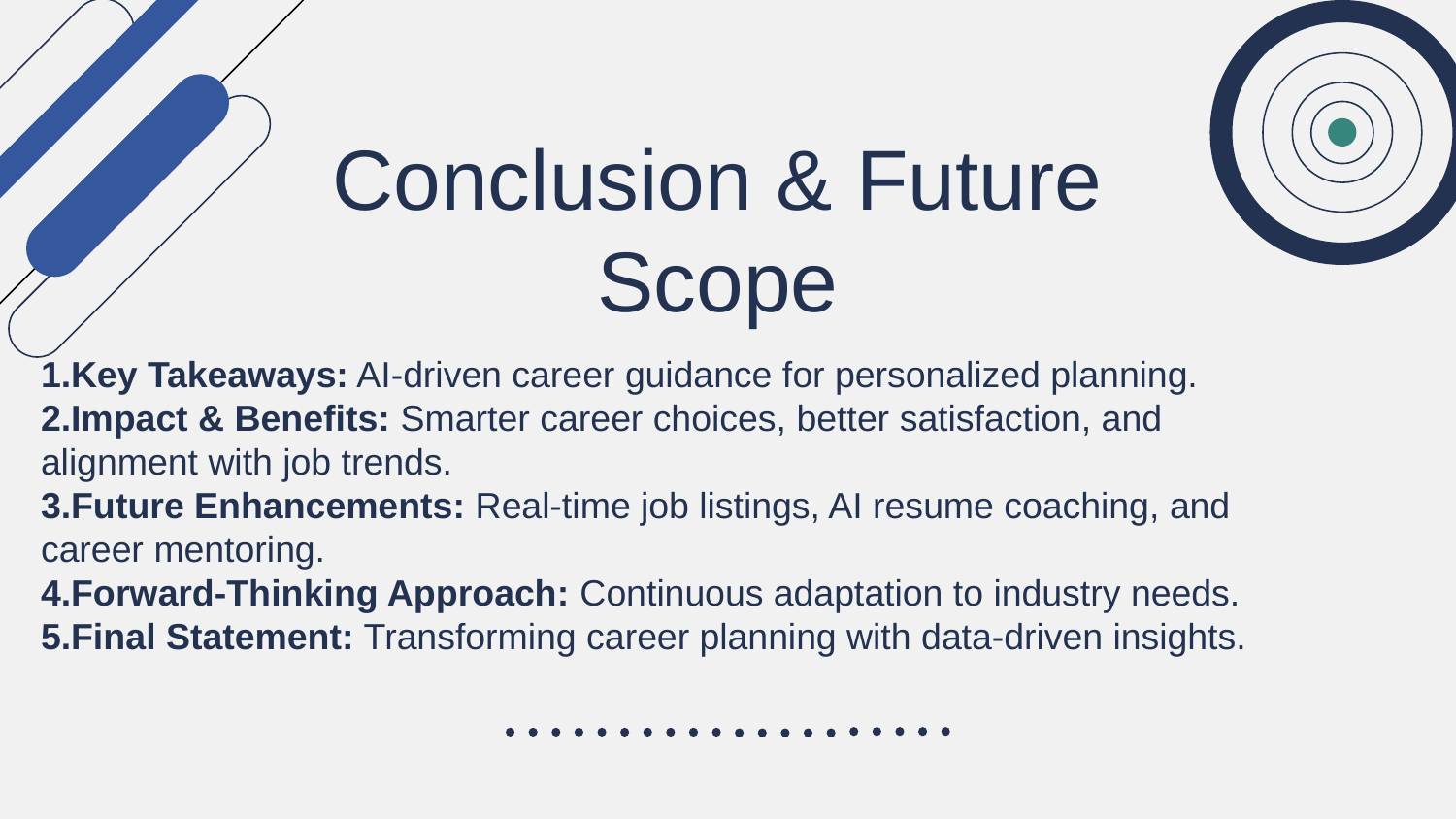

# Conclusion & Future Scope

Key Takeaways: AI-driven career guidance for personalized planning.
Impact & Benefits: Smarter career choices, better satisfaction, and alignment with job trends.
Future Enhancements: Real-time job listings, AI resume coaching, and career mentoring.
Forward-Thinking Approach: Continuous adaptation to industry needs.
Final Statement: Transforming career planning with data-driven insights.